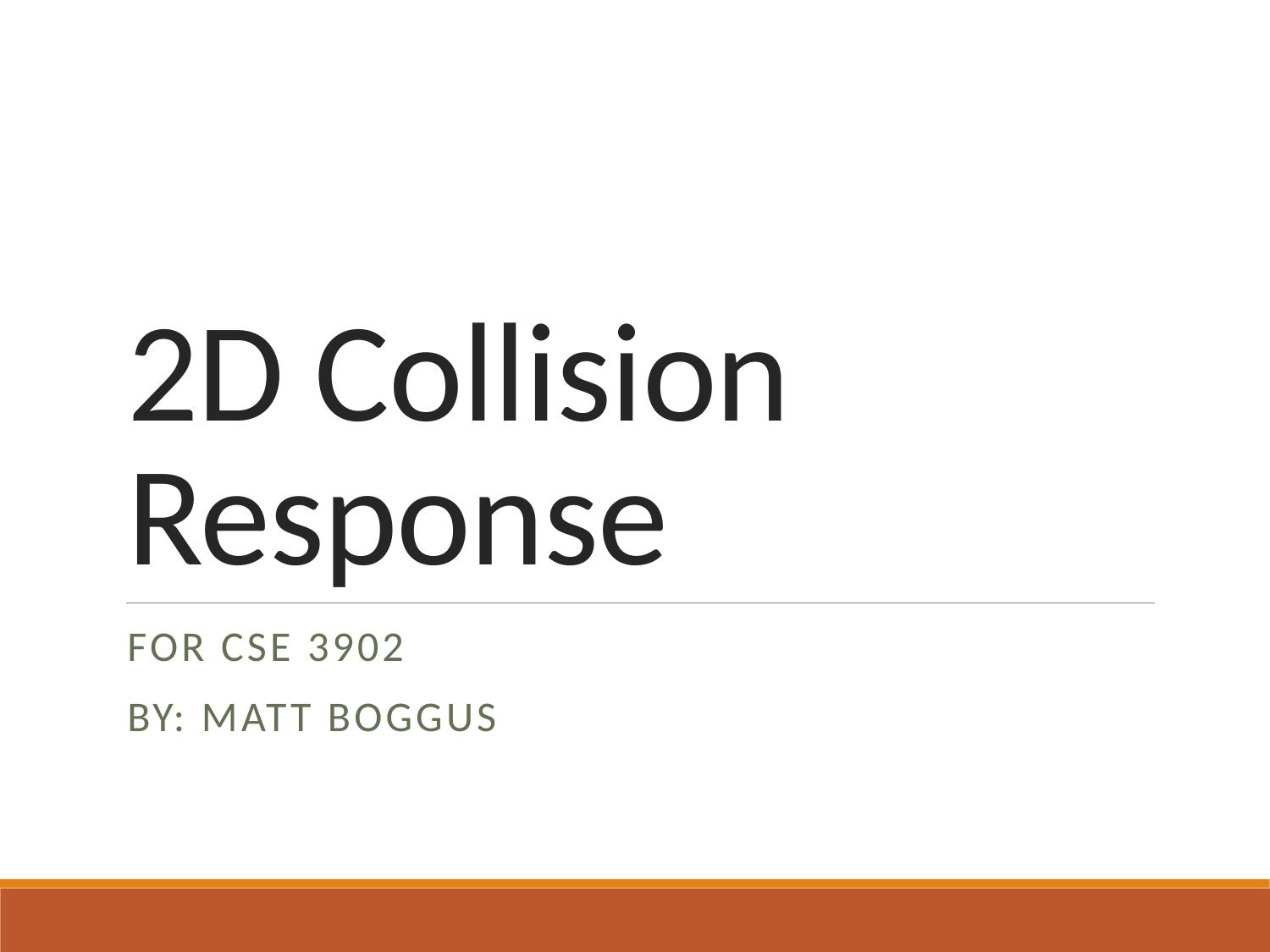

# 2D Collision Response
For CSE 3902
By: Matt Boggus